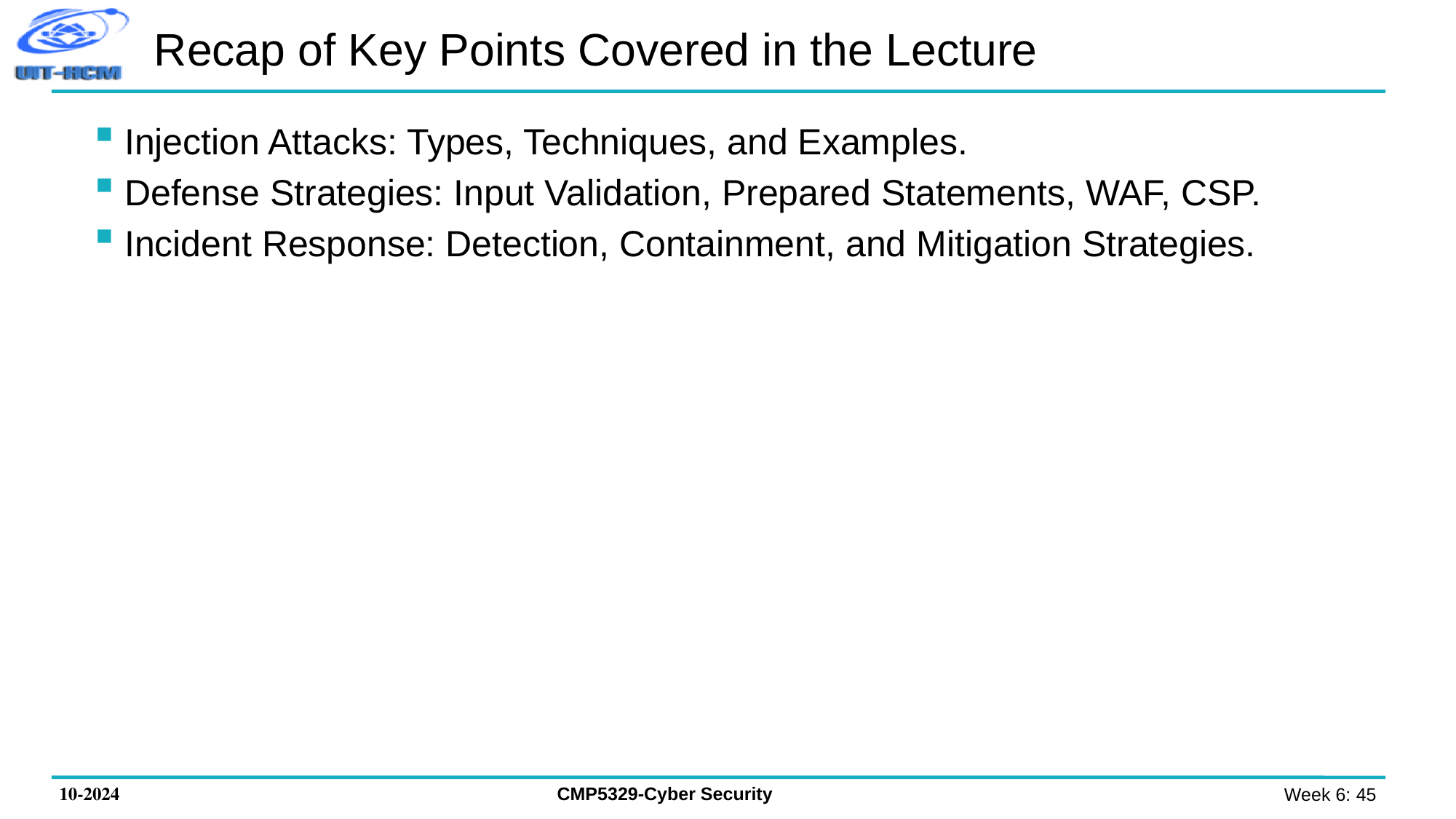

# Recap of Key Points Covered in the Lecture
Injection Attacks: Types, Techniques, and Examples.
Defense Strategies: Input Validation, Prepared Statements, WAF, CSP.
Incident Response: Detection, Containment, and Mitigation Strategies.